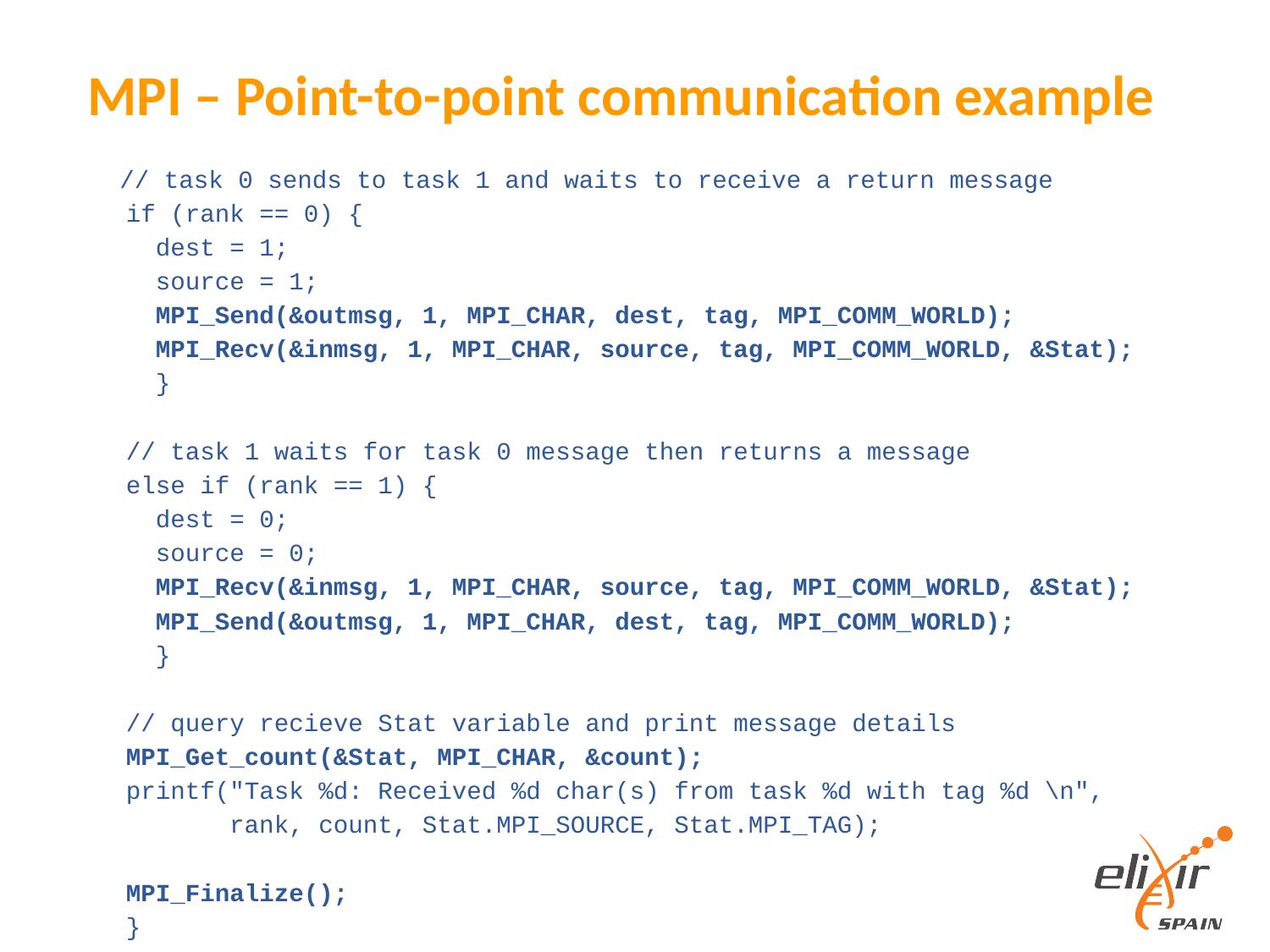

# MPI – Point-to-point communication example
   // task 0 sends to task 1 and waits to receive a return message
   if (rank == 0) {
     dest = 1;
     source = 1;
     MPI_Send(&outmsg, 1, MPI_CHAR, dest, tag, MPI_COMM_WORLD);
     MPI_Recv(&inmsg, 1, MPI_CHAR, source, tag, MPI_COMM_WORLD, &Stat);
     }

   // task 1 waits for task 0 message then returns a message
   else if (rank == 1) {
     dest = 0;
     source = 0;
     MPI_Recv(&inmsg, 1, MPI_CHAR, source, tag, MPI_COMM_WORLD, &Stat);
     MPI_Send(&outmsg, 1, MPI_CHAR, dest, tag, MPI_COMM_WORLD);
     }

   // query recieve Stat variable and print message details
   MPI_Get_count(&Stat, MPI_CHAR, &count);
   printf("Task %d: Received %d char(s) from task %d with tag %d \n",
          rank, count, Stat.MPI_SOURCE, Stat.MPI_TAG);

   MPI_Finalize();
   }